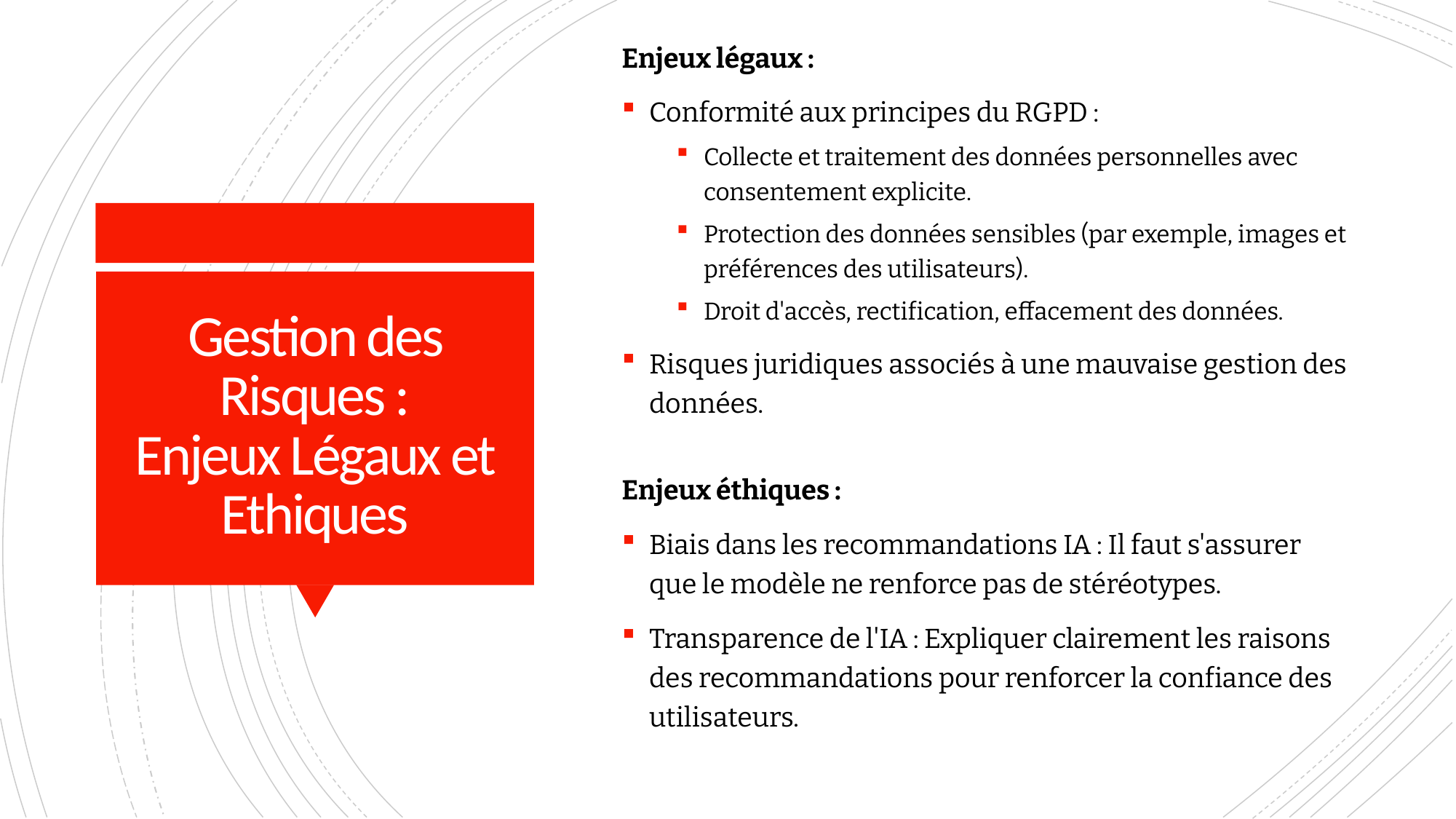

Enjeux légaux :
Conformité aux principes du RGPD :
Collecte et traitement des données personnelles avec consentement explicite.
Protection des données sensibles (par exemple, images et préférences des utilisateurs).
Droit d'accès, rectification, effacement des données.
Risques juridiques associés à une mauvaise gestion des données.

Enjeux éthiques :
Biais dans les recommandations IA : Il faut s'assurer que le modèle ne renforce pas de stéréotypes.
Transparence de l'IA : Expliquer clairement les raisons des recommandations pour renforcer la confiance des utilisateurs.

# Gestion des Risques : Enjeux Légaux et Ethiques